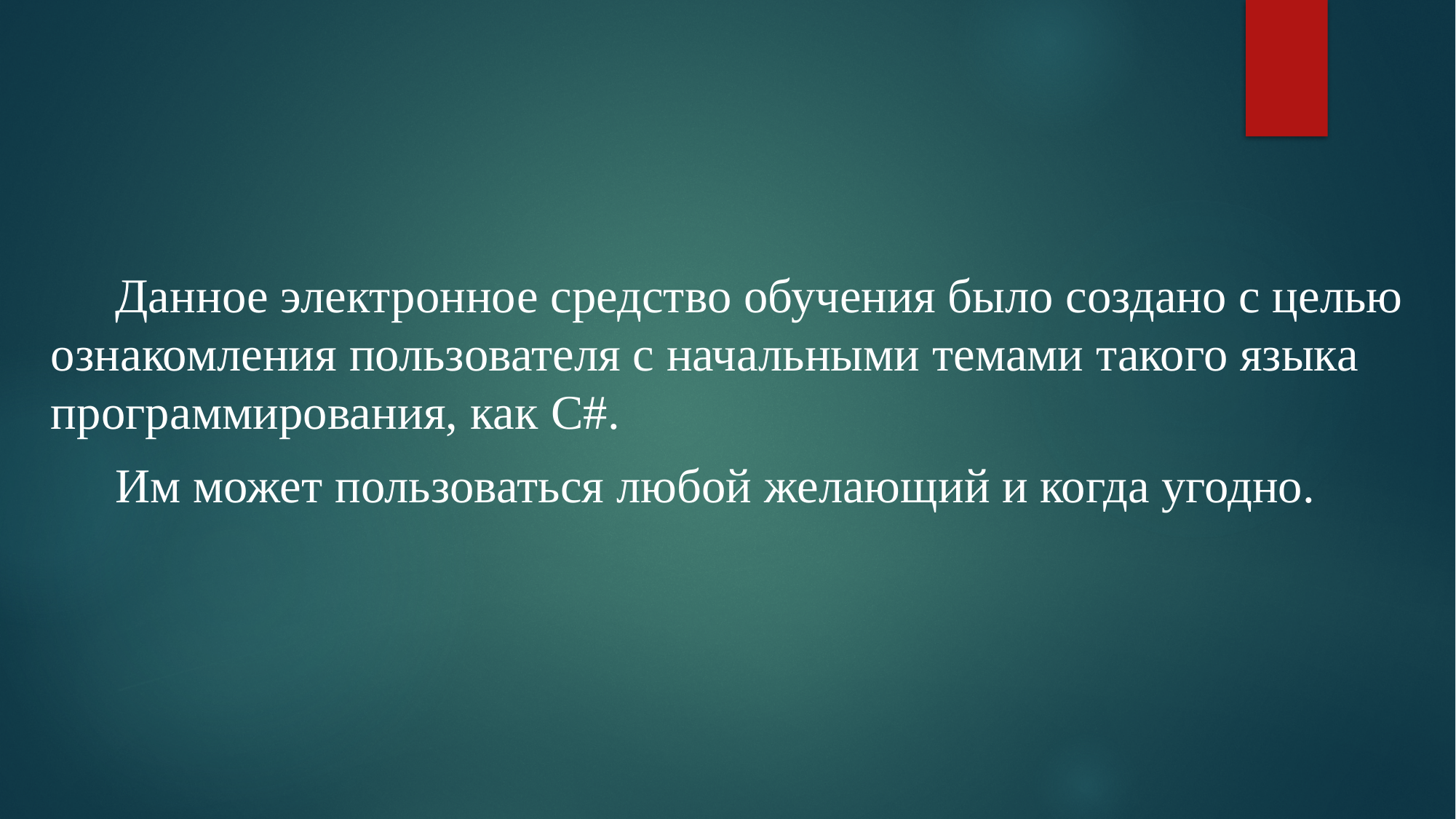

Данное электронное средство обучения было создано с целью ознакомления пользователя с начальными темами такого языка программирования, как C#.
Им может пользоваться любой желающий и когда угодно.